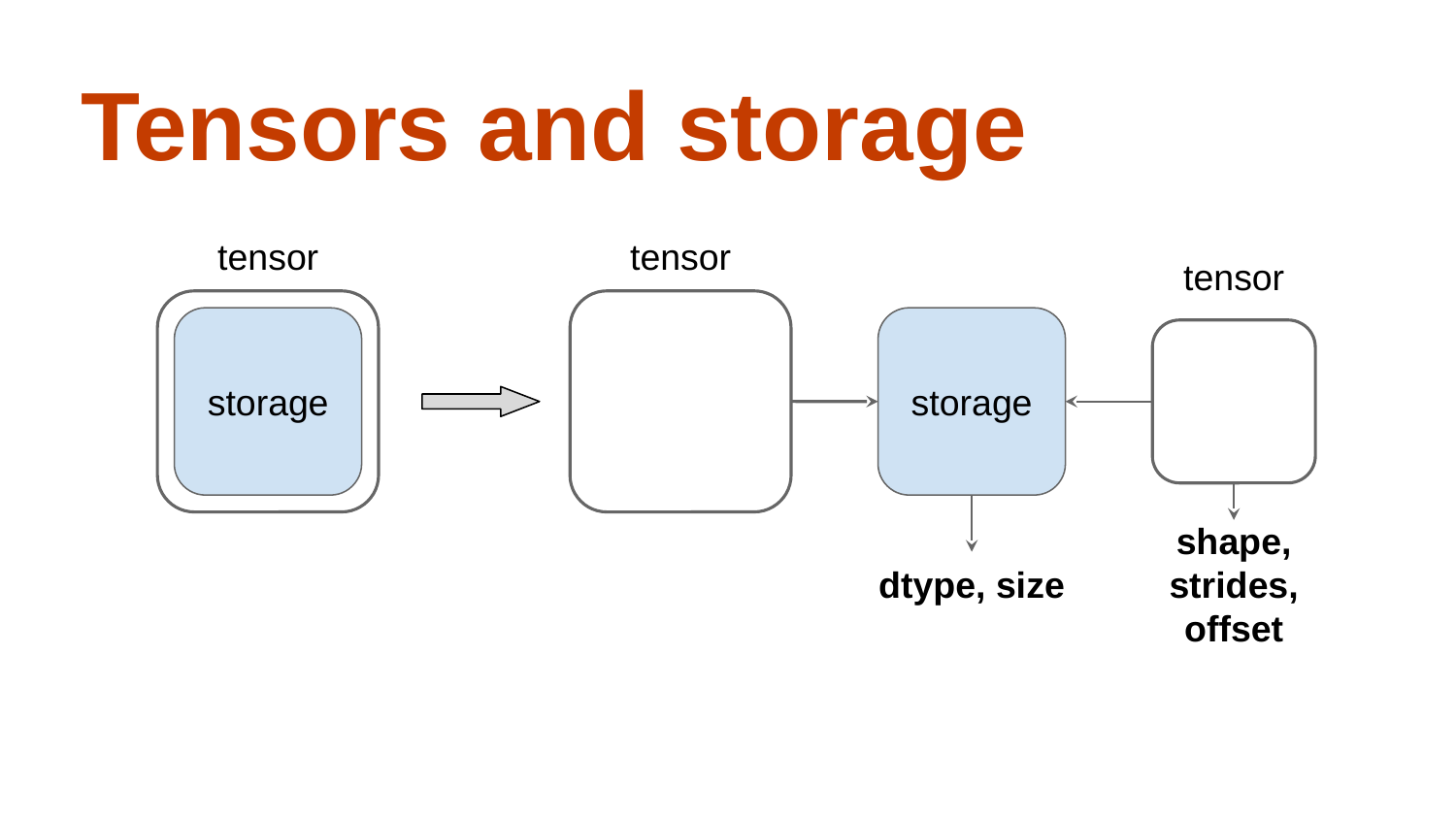

Tensors and storage
tensor
tensor
tensor

storage
storage

shape, strides,
offset
dtype, size